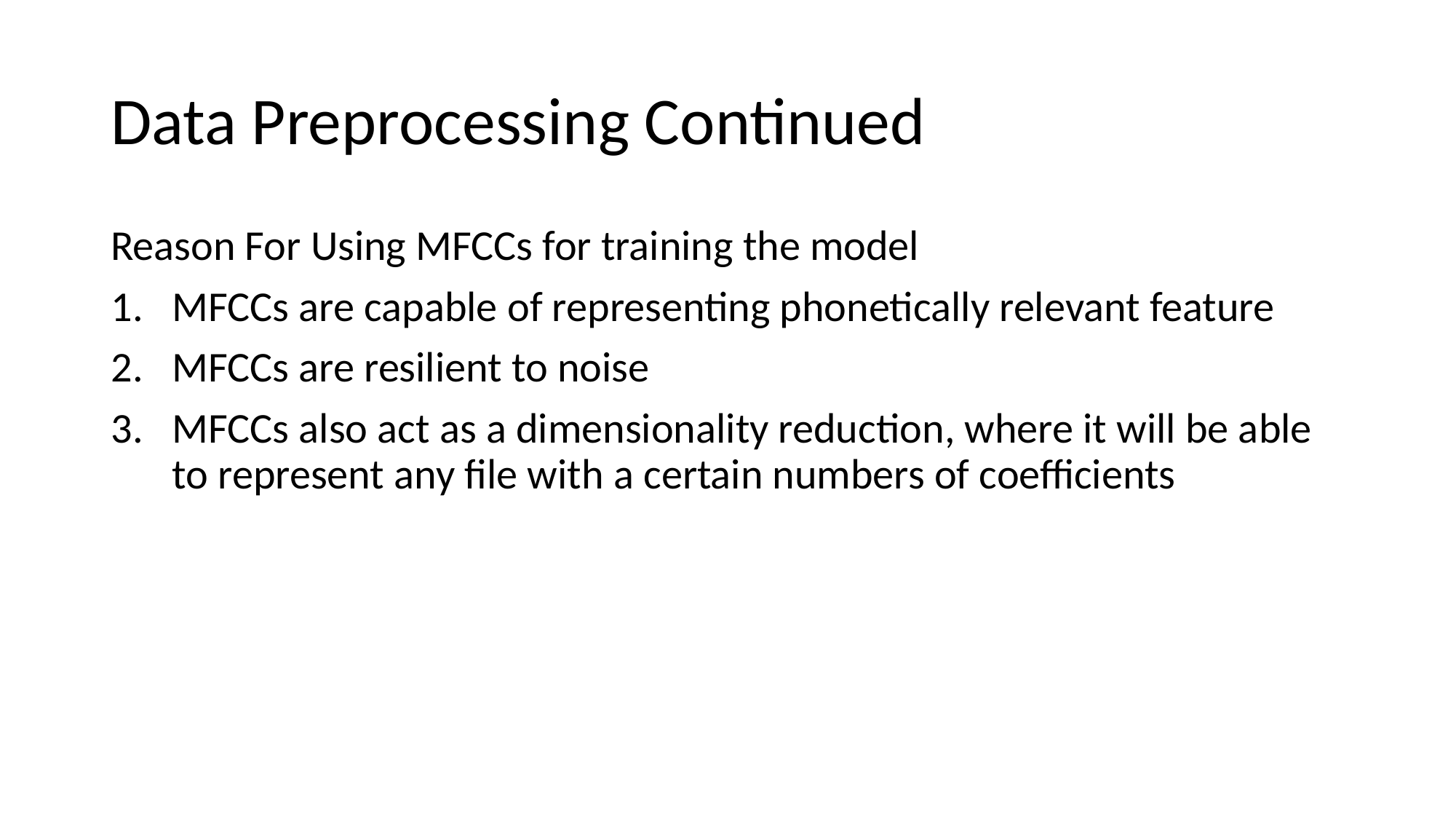

# Data Preprocessing Continued
Reason For Using MFCCs for training the model
MFCCs are capable of representing phonetically relevant feature
MFCCs are resilient to noise
MFCCs also act as a dimensionality reduction, where it will be able to represent any file with a certain numbers of coefficients